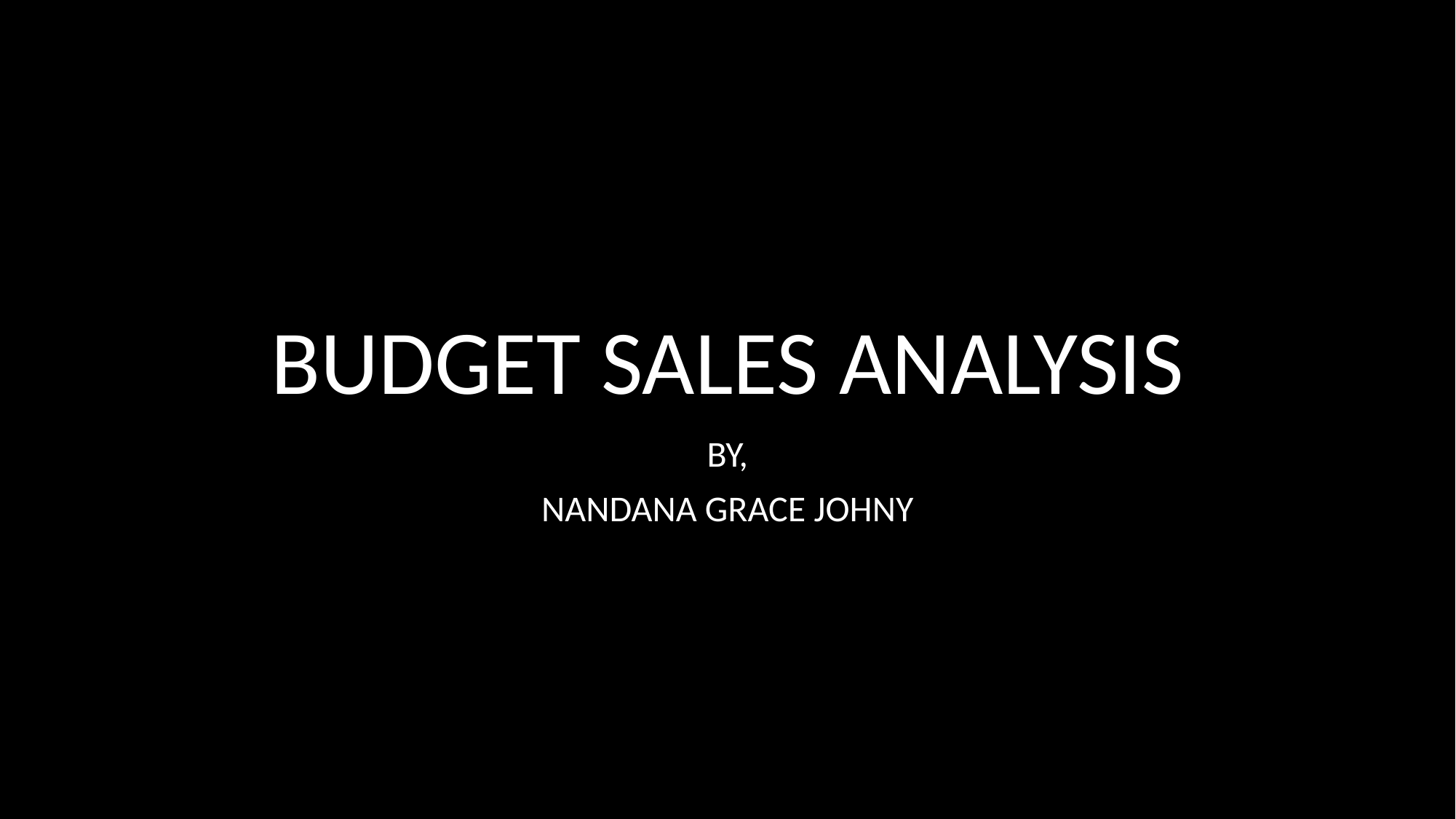

# BUDGET SALES ANALYSIS
BY,
NANDANA GRACE JOHNY